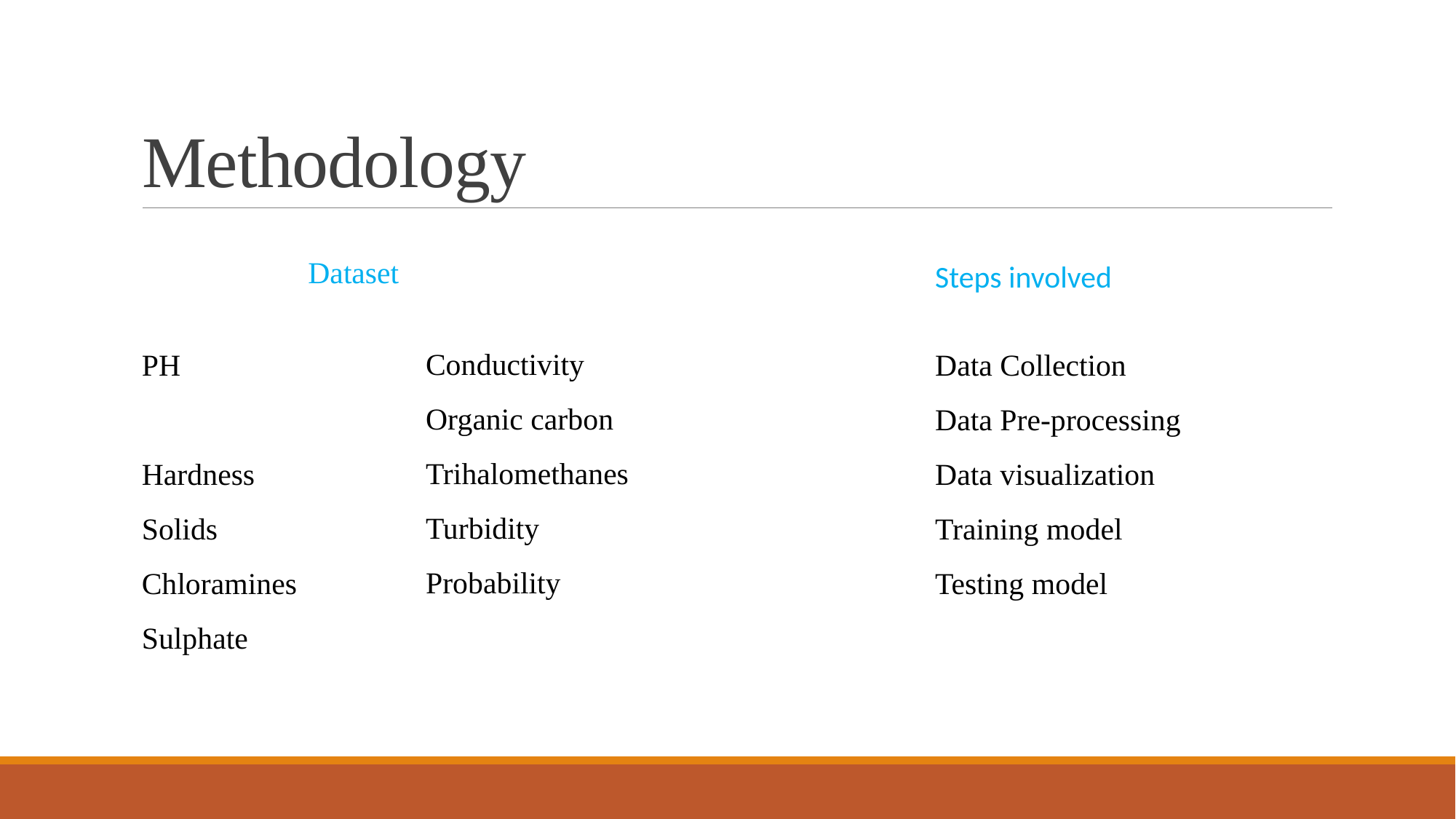

# Methodology
Dataset

Steps involved

Conductivity
Organic carbon
Trihalomethanes
Turbidity
Probability
PH
Hardness
Solids
Chloramines
Sulphate
Data Collection
Data Pre-processing
Data visualization
Training model
Testing model